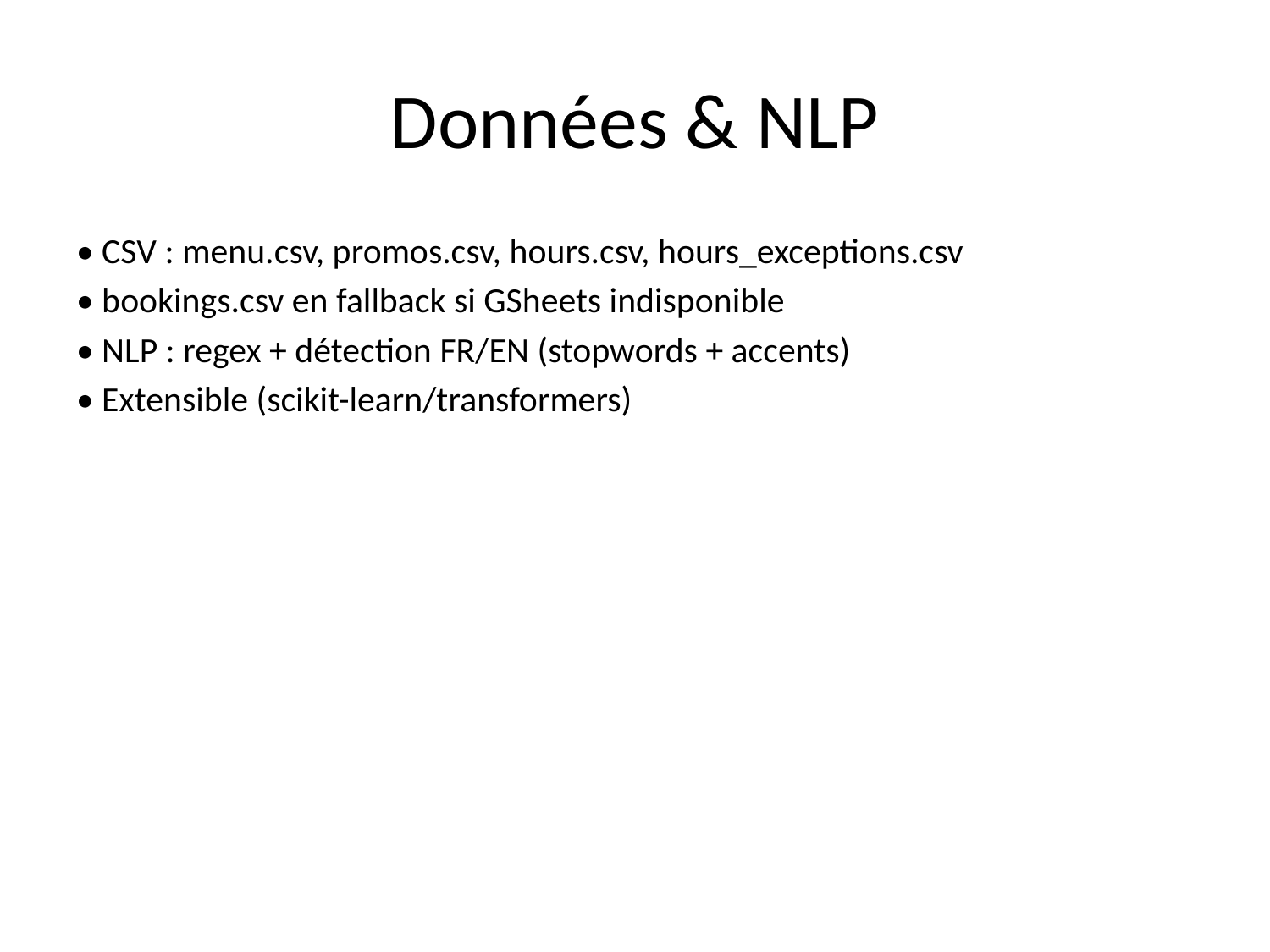

# Données & NLP
• CSV : menu.csv, promos.csv, hours.csv, hours_exceptions.csv
• bookings.csv en fallback si GSheets indisponible
• NLP : regex + détection FR/EN (stopwords + accents)
• Extensible (scikit-learn/transformers)